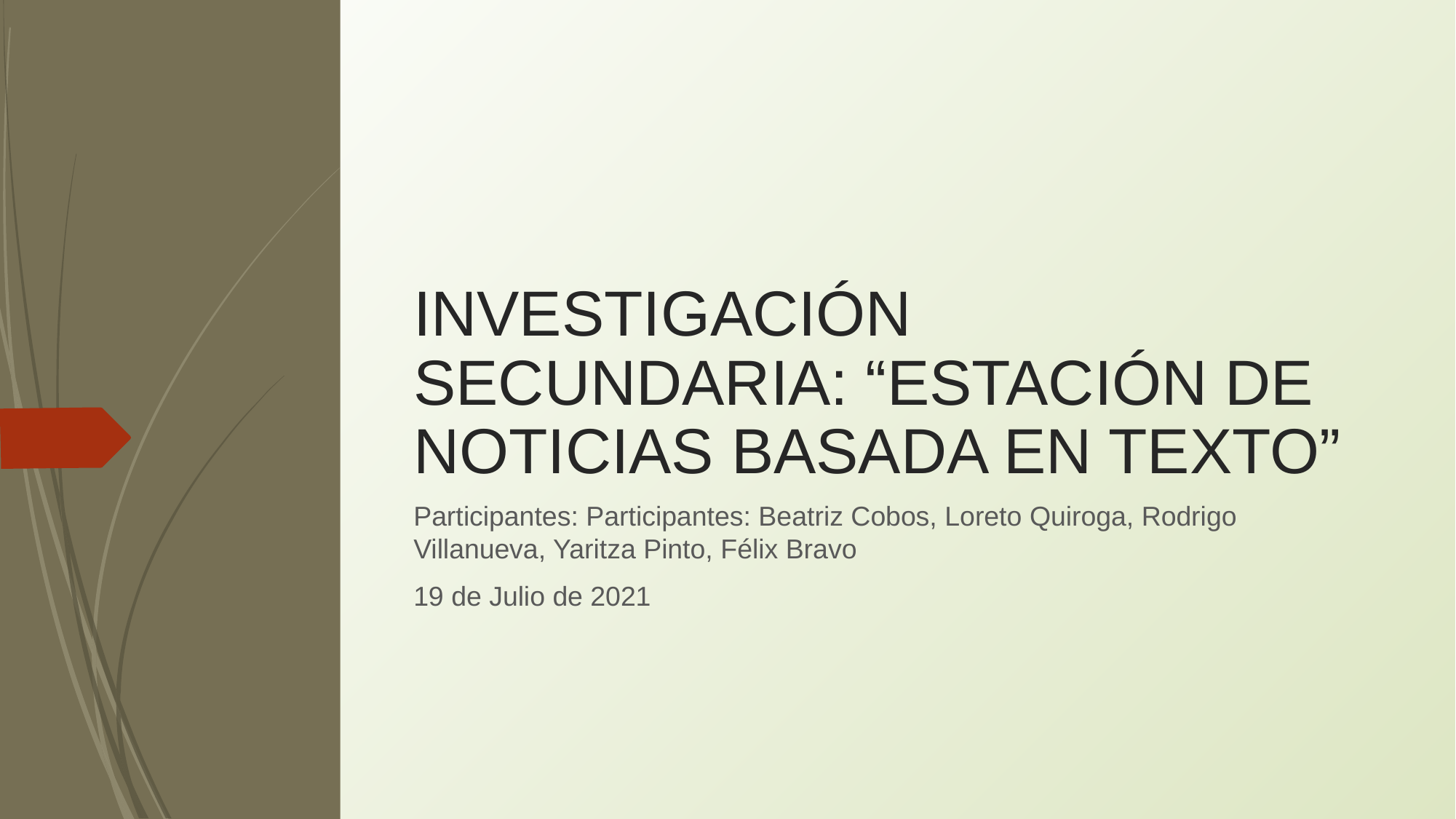

# INVESTIGACIÓN SECUNDARIA: “ESTACIÓN DE NOTICIAS BASADA EN TEXTO”

Participantes: Participantes: Beatriz Cobos, Loreto Quiroga, Rodrigo Villanueva, Yaritza Pinto, Félix Bravo
19 de Julio de 2021